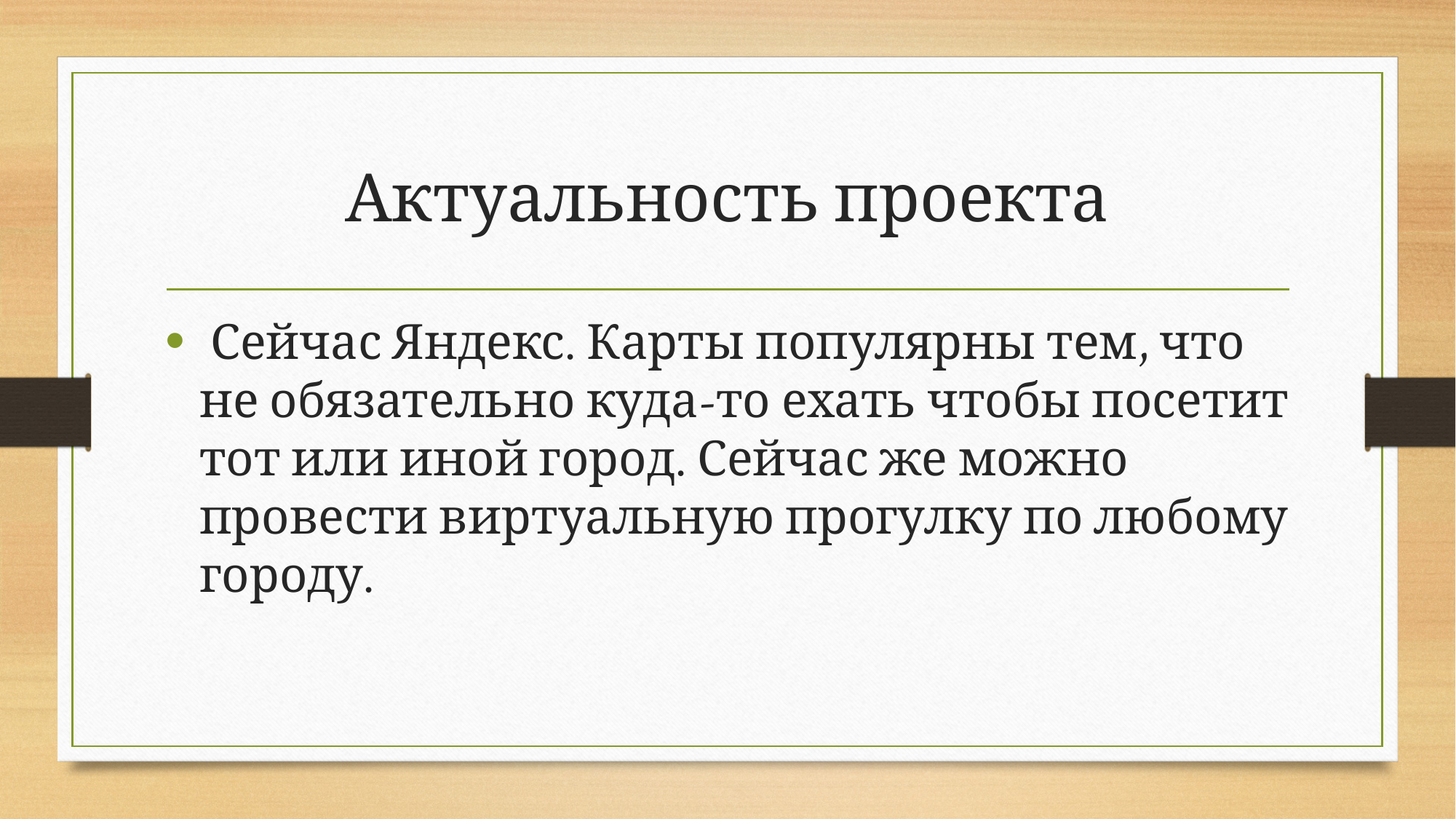

# Актуальность проекта
 Сейчас Яндекс. Карты популярны тем, что не обязательно куда-то ехать чтобы посетит тот или иной город. Сейчас же можно провести виртуальную прогулку по любому городу.